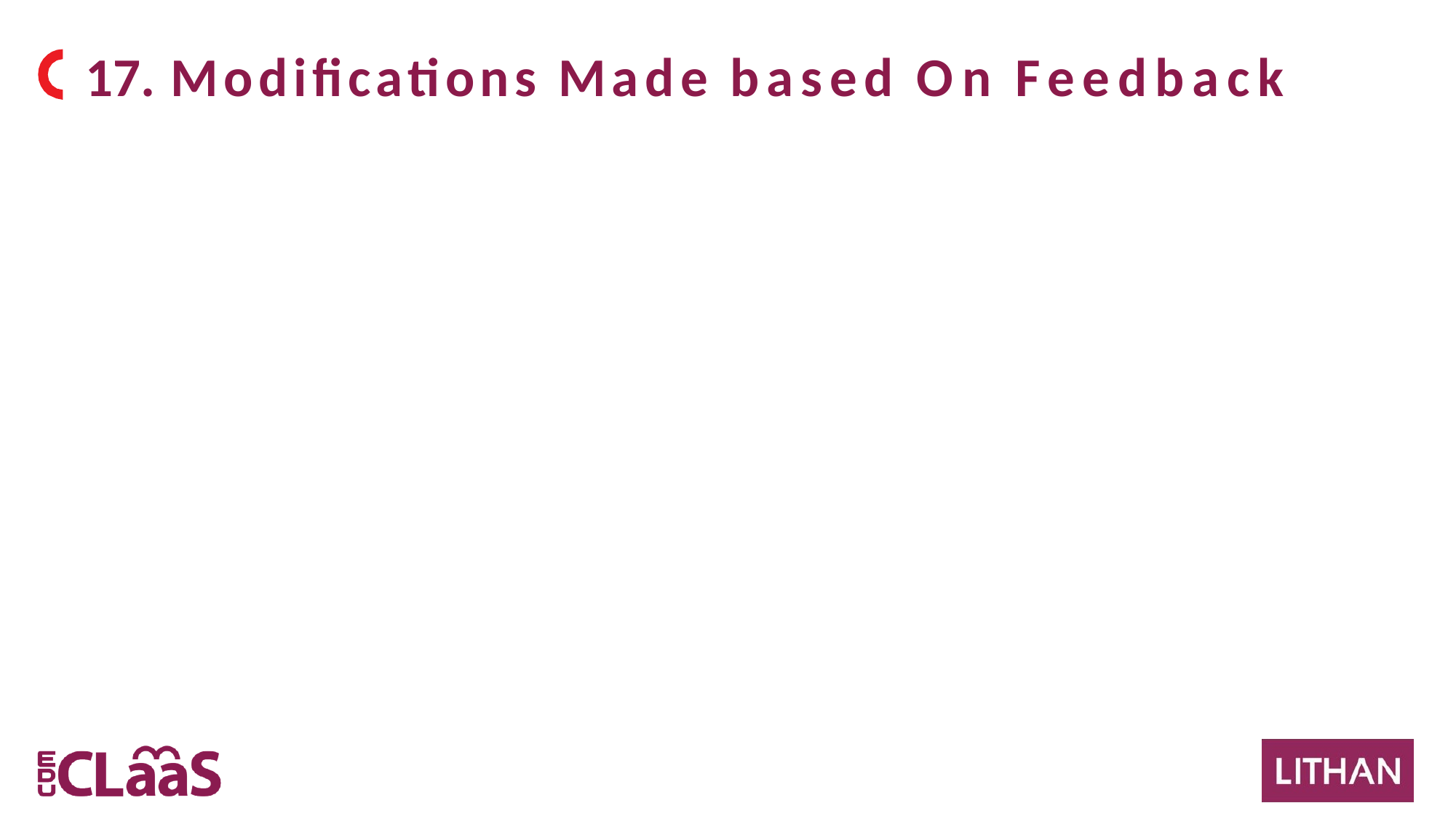

# 17. Modifications Made based On Feedback